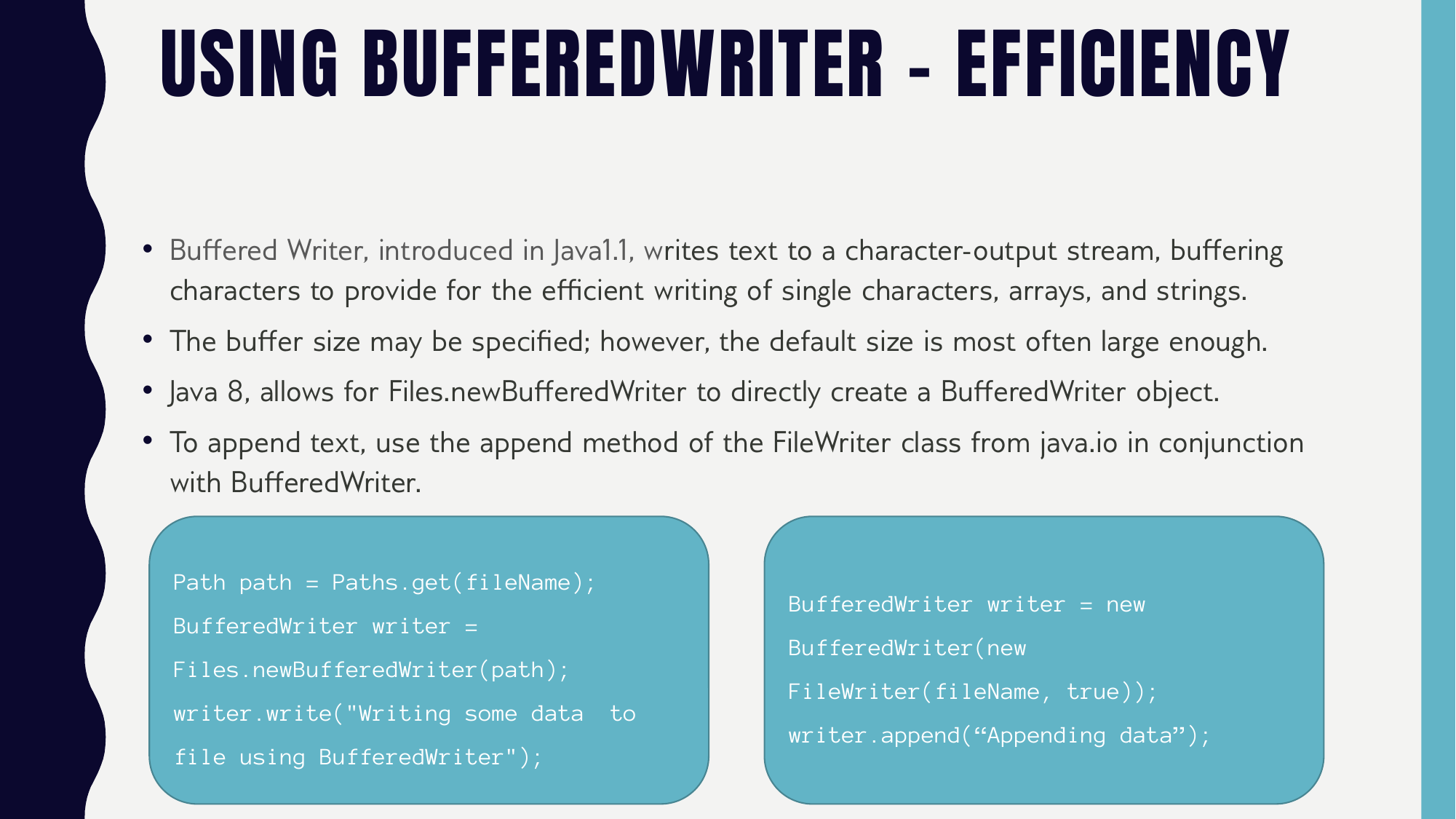

# using BufferedWriter - Efficiency
Buffered Writer, introduced in Java1.1, writes text to a character-output stream, buffering characters to provide for the efficient writing of single characters, arrays, and strings.
The buffer size may be specified; however, the default size is most often large enough.
Java 8, allows for Files.newBufferedWriter to directly create a BufferedWriter object.
To append text, use the append method of the FileWriter class from java.io in conjunction with BufferedWriter.

Path path = Paths.get(fileName);
BufferedWriter writer = Files.newBufferedWriter(path);
writer.write("Writing some data 	to file using BufferedWriter");
BufferedWriter writer = new BufferedWriter(new FileWriter(fileName, true));
writer.append(“Appending data”);